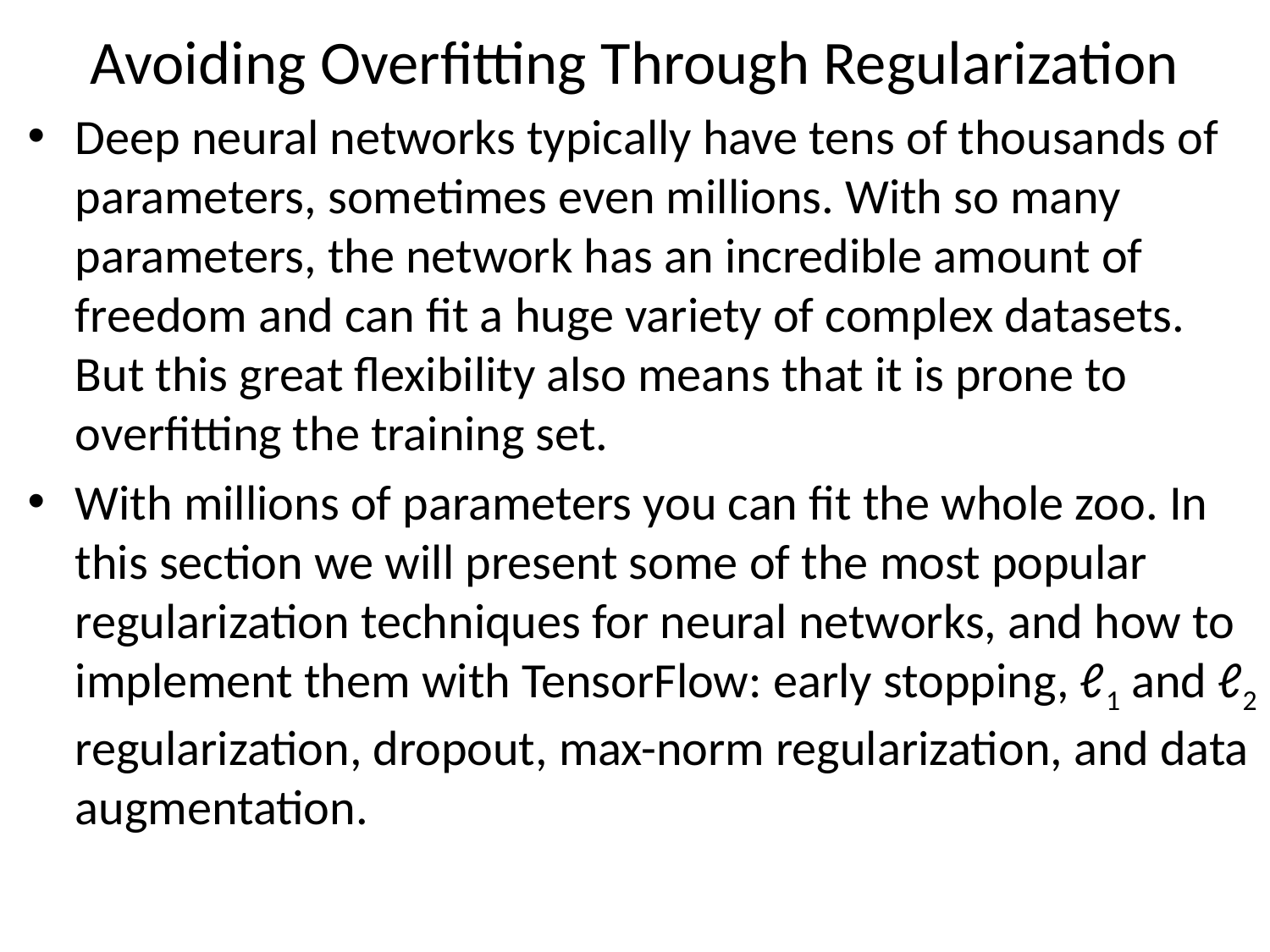

# Avoiding Overfitting Through Regularization
Deep neural networks typically have tens of thousands of parameters, sometimes even millions. With so many parameters, the network has an incredible amount of freedom and can fit a huge variety of complex datasets. But this great flexibility also means that it is prone to overfitting the training set.
With millions of parameters you can fit the whole zoo. In this section we will present some of the most popular regularization techniques for neural networks, and how to implement them with TensorFlow: early stopping, ℓ1 and ℓ2 regularization, dropout, max-norm regularization, and data augmentation.